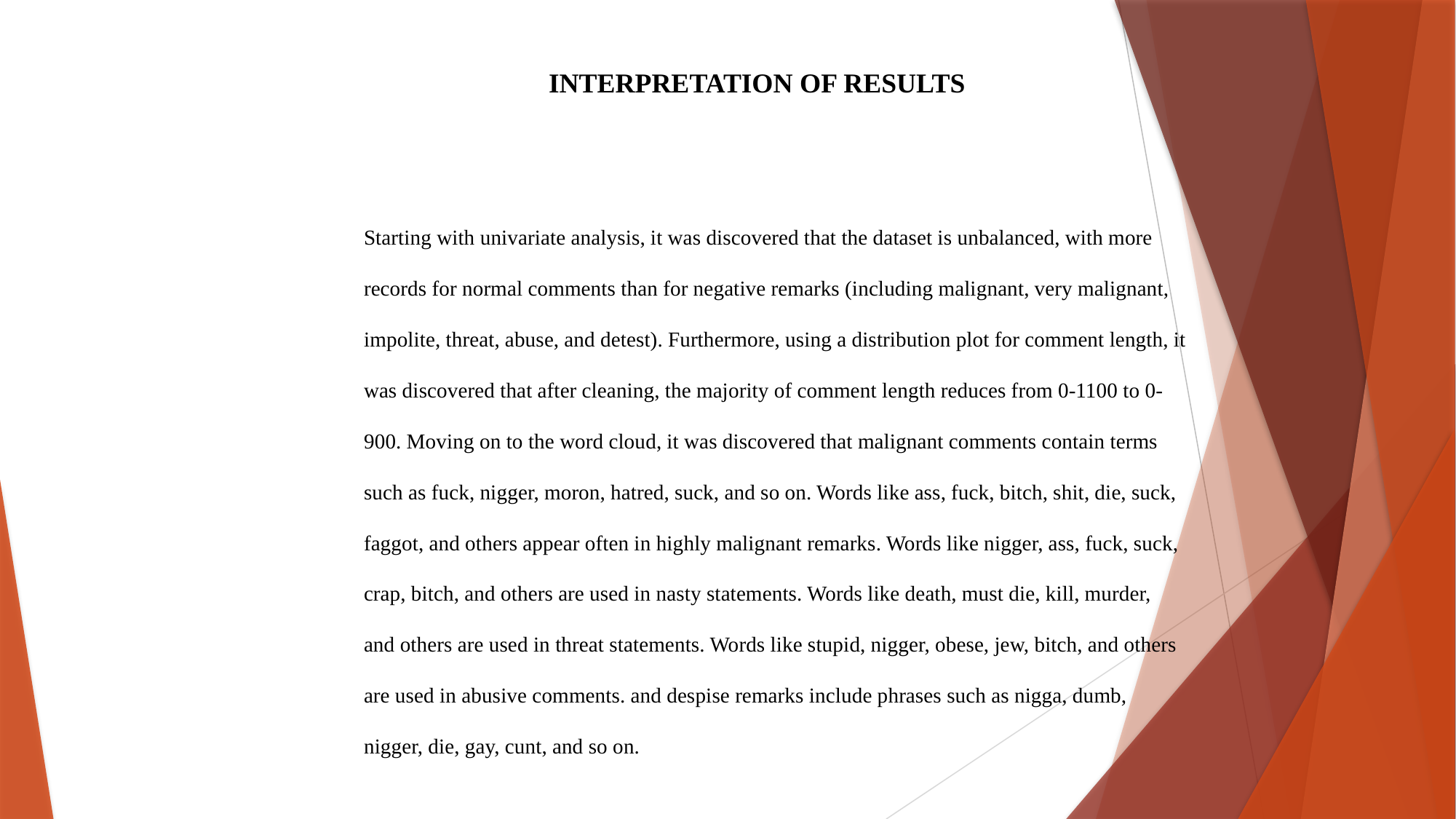

INTERPRETATION OF RESULTS
Starting with univariate analysis, it was discovered that the dataset is unbalanced, with more records for normal comments than for negative remarks (including malignant, very malignant, impolite, threat, abuse, and detest). Furthermore, using a distribution plot for comment length, it was discovered that after cleaning, the majority of comment length reduces from 0-1100 to 0-900. Moving on to the word cloud, it was discovered that malignant comments contain terms such as fuck, nigger, moron, hatred, suck, and so on. Words like ass, fuck, bitch, shit, die, suck, faggot, and others appear often in highly malignant remarks. Words like nigger, ass, fuck, suck, crap, bitch, and others are used in nasty statements. Words like death, must die, kill, murder, and others are used in threat statements. Words like stupid, nigger, obese, jew, bitch, and others are used in abusive comments. and despise remarks include phrases such as nigga, dumb, nigger, die, gay, cunt, and so on.